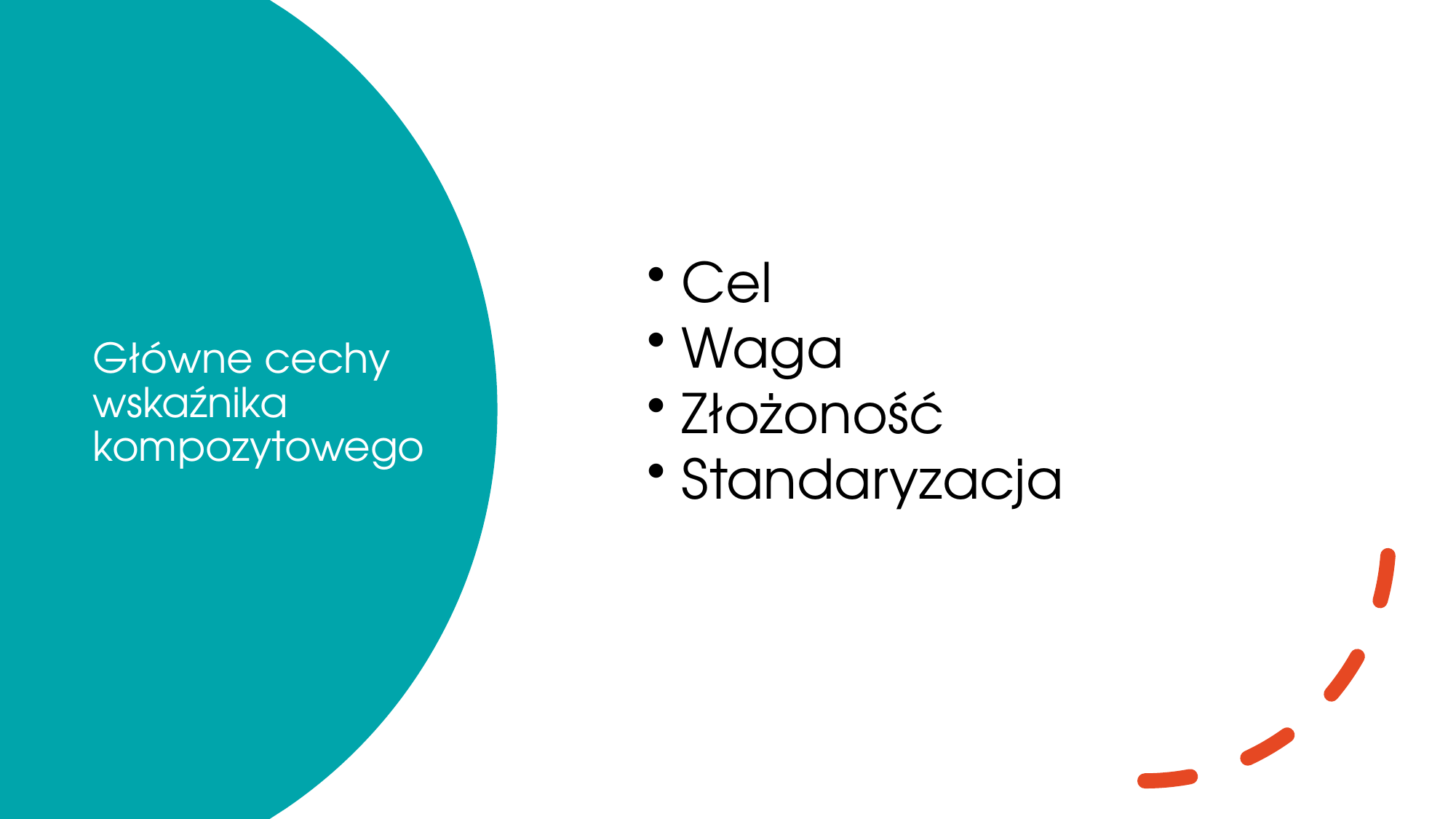

# Główne cechy wskaźnika kompozytowego
 Cel
 Waga
 Złożoność
 Standaryzacja